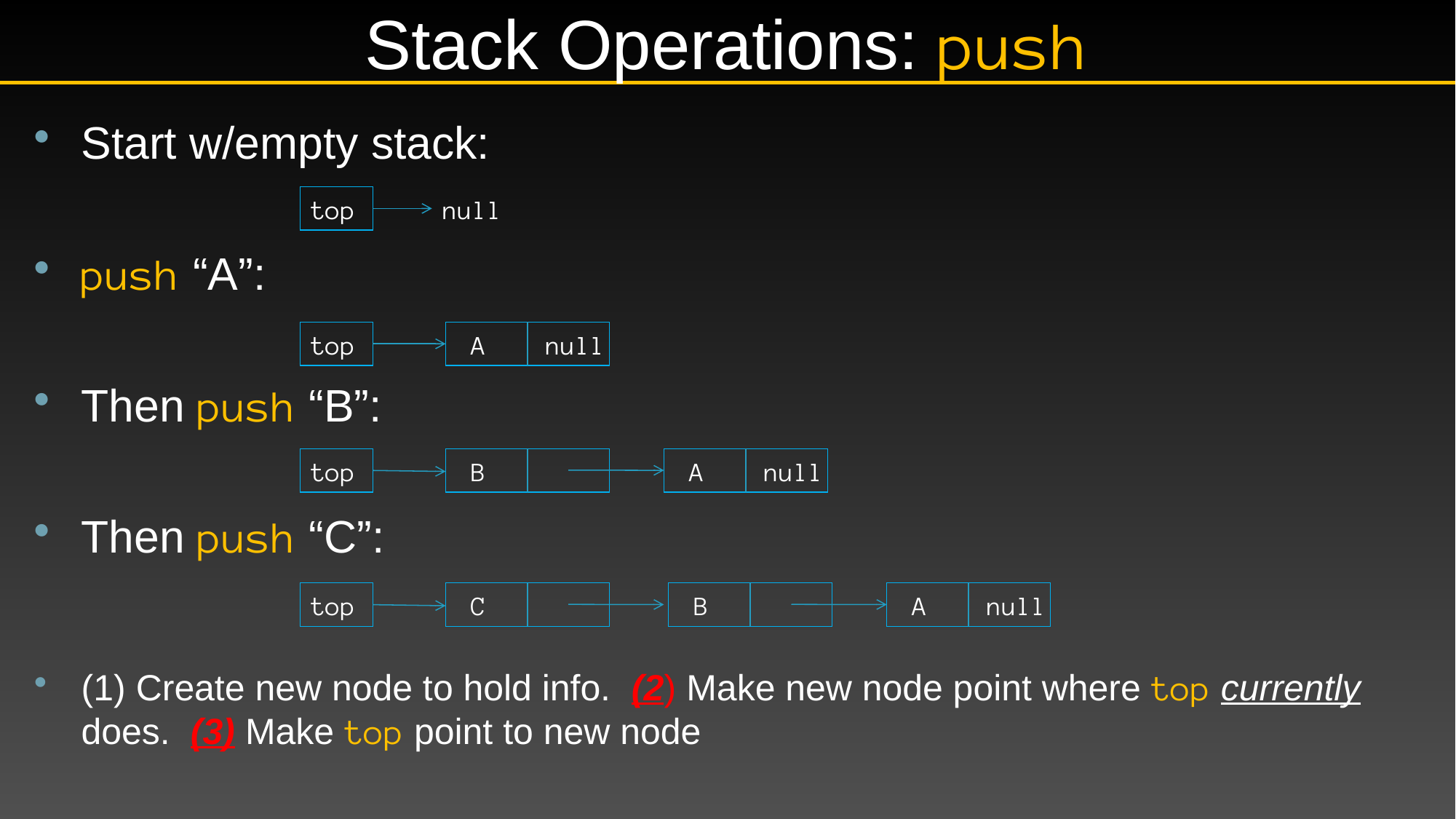

# Stack Operations: push
Start w/empty stack:

push “A”:

Then push “B”:

Then push “C”:

(1) Create new node to hold info.  (2) Make new node point where top currently does.  (3) Make top point to new node
null
top
top
 A    null
top
 B
 A    null
top
 C
 B
 A    null